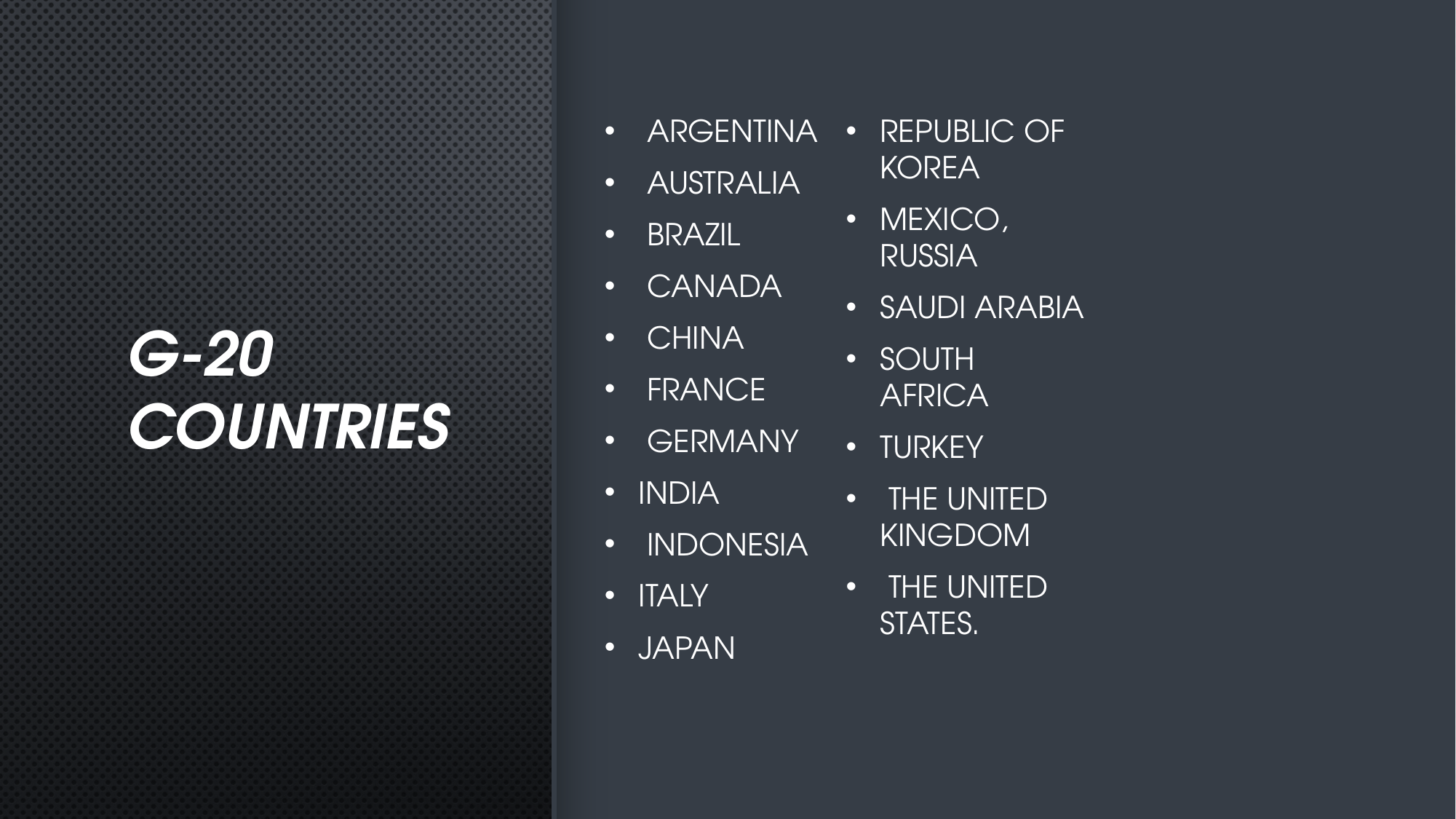

# G-20 Countries
 Argentina
 Australia
 Brazil
 Canada
 China
 France
 Germany
India
 Indonesia
Italy
Japan
Republic of Korea
Mexico, Russia
Saudi Arabia
South Africa
Turkey
 the United Kingdom
 the United States.